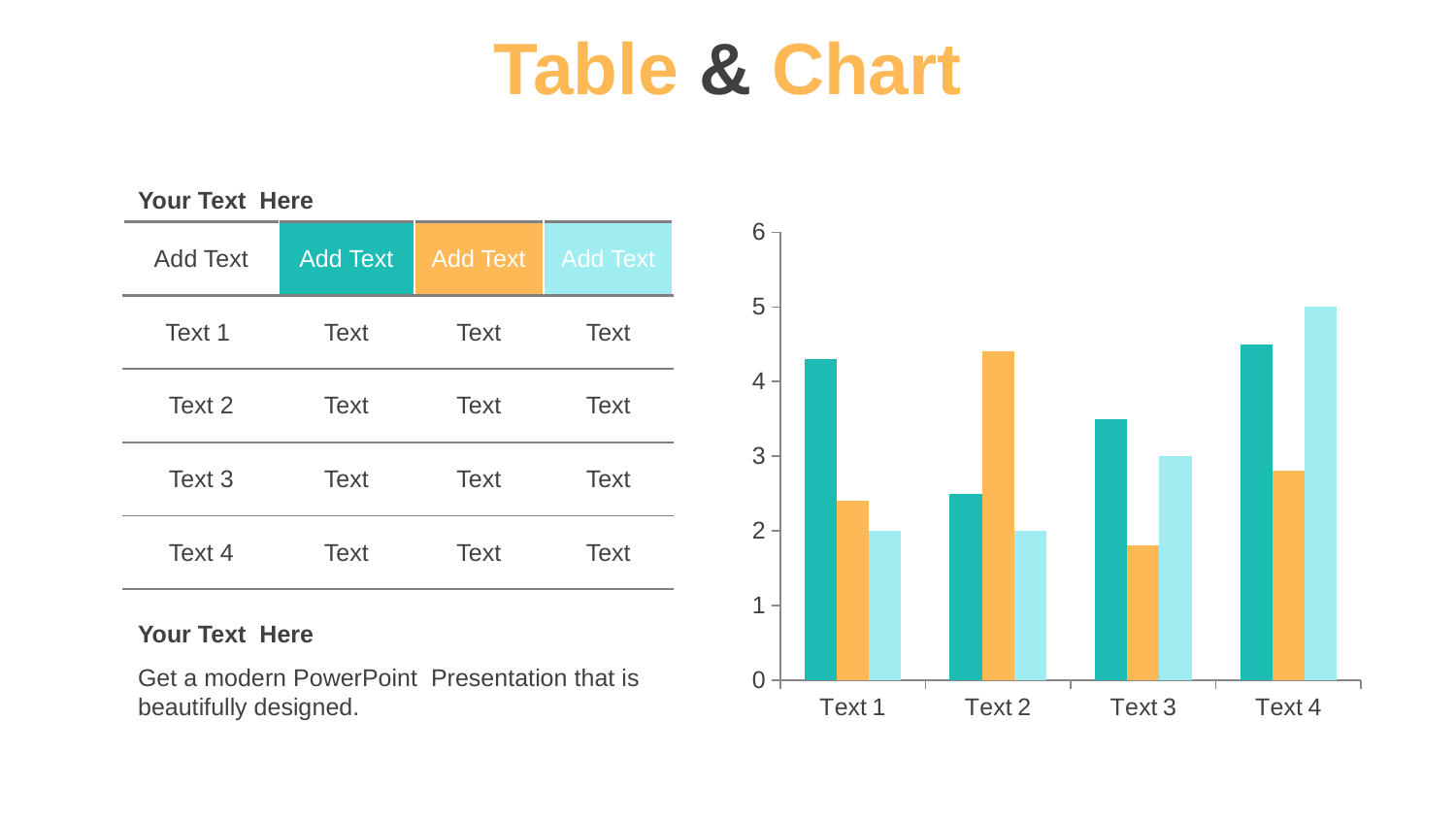

# Table & Chart
Your Text  Here

### Chart

| Category | Series 1 | Series 2 | Series 3 |
|---|---|---|---|
| Text 1 | 4.3 | 2.4 | 2.0 |
| Text 2 | 2.5 | 4.4 | 2.0 |
| Text 3 | 3.5 | 1.8 | 3.0 |
| Text 4 | 4.5 | 2.8 | 5.0 |
| Add Text | Add Text | Add Text | Add Text |
| --- | --- | --- | --- |
| Text 1 | Text | Text | Text |
| Text 2 | Text | Text | Text |
| Text 3 | Text | Text | Text |
| Text 4 | Text | Text | Text |
Your Text  Here
Get a modern PowerPoint  Presentation that is beautifully designed.